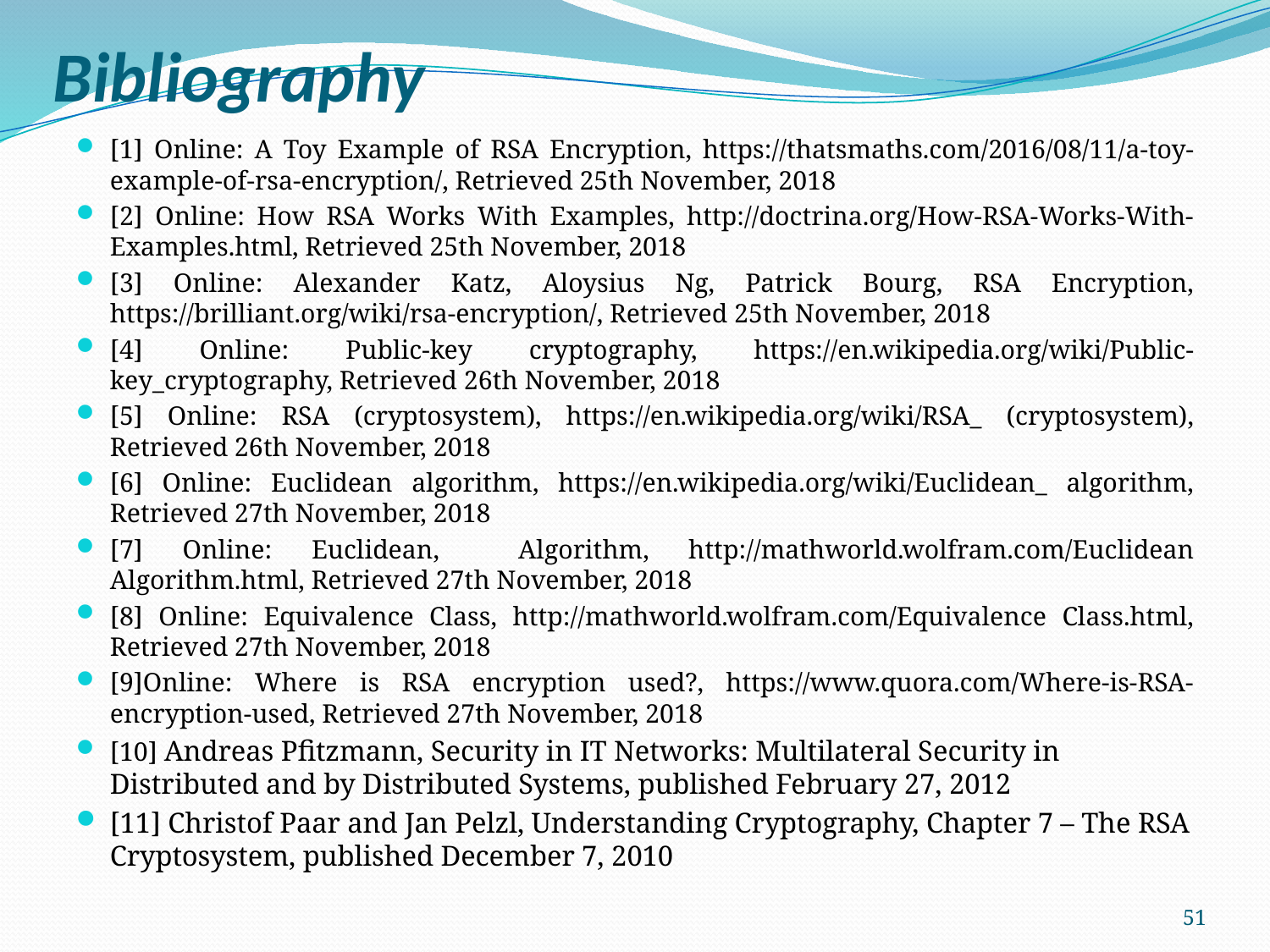

# Bibliography
[1] Online: A Toy Example of RSA Encryption, https://thatsmaths.com/2016/08/11/a-toy-example-of-rsa-encryption/, Retrieved 25th November, 2018
[2] Online: How RSA Works With Examples, http://doctrina.org/How-RSA-Works-With-Examples.html, Retrieved 25th November, 2018
[3] Online: Alexander Katz, Aloysius Ng, Patrick Bourg, RSA Encryption, https://brilliant.org/wiki/rsa-encryption/, Retrieved 25th November, 2018
[4] Online: Public-key cryptography, https://en.wikipedia.org/wiki/Public-key_cryptography, Retrieved 26th November, 2018
[5] Online: RSA (cryptosystem), https://en.wikipedia.org/wiki/RSA_ (cryptosystem), Retrieved 26th November, 2018
[6] Online: Euclidean algorithm, https://en.wikipedia.org/wiki/Euclidean_ algorithm, Retrieved 27th November, 2018
[7] Online: Euclidean,  Algorithm, http://mathworld.wolfram.com/Euclidean Algorithm.html, Retrieved 27th November, 2018
[8] Online: Equivalence Class, http://mathworld.wolfram.com/Equivalence Class.html, Retrieved 27th November, 2018
[9]Online: Where is RSA encryption used?, https://www.quora.com/Where-is-RSA-encryption-used, Retrieved 27th November, 2018
[10] Andreas Pfitzmann, Security in IT Networks: Multilateral Security in Distributed and by Distributed Systems, published February 27, 2012
[11] Christof Paar and Jan Pelzl, Understanding Cryptography, Chapter 7 – The RSA Cryptosystem, published December 7, 2010

51